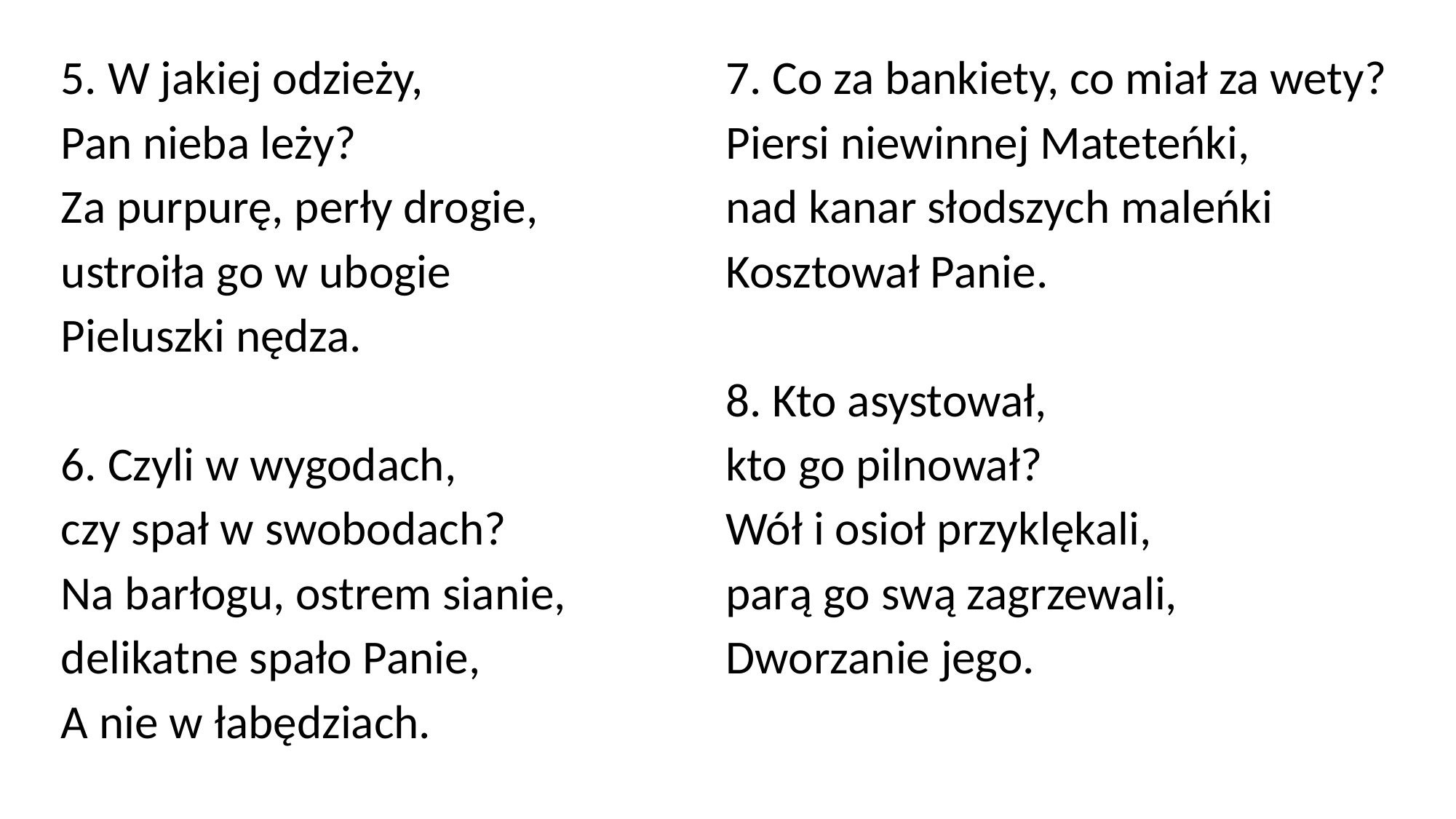

5. W jakiej odzieży,
Pan nieba leży?
Za purpurę, perły drogie,
ustroiła go w ubogie
Pieluszki nędza.

6. Czyli w wygodach,
czy spał w swobodach?
Na barłogu, ostrem sianie,
delikatne spało Panie,
A nie w łabędziach.
7. Co za bankiety, co miał za wety?
Piersi niewinnej Mateteńki,
nad kanar słodszych maleńki
Kosztował Panie.

8. Kto asystował,
kto go pilnował?
Wół i osioł przyklękali,
parą go swą zagrzewali,
Dworzanie jego.